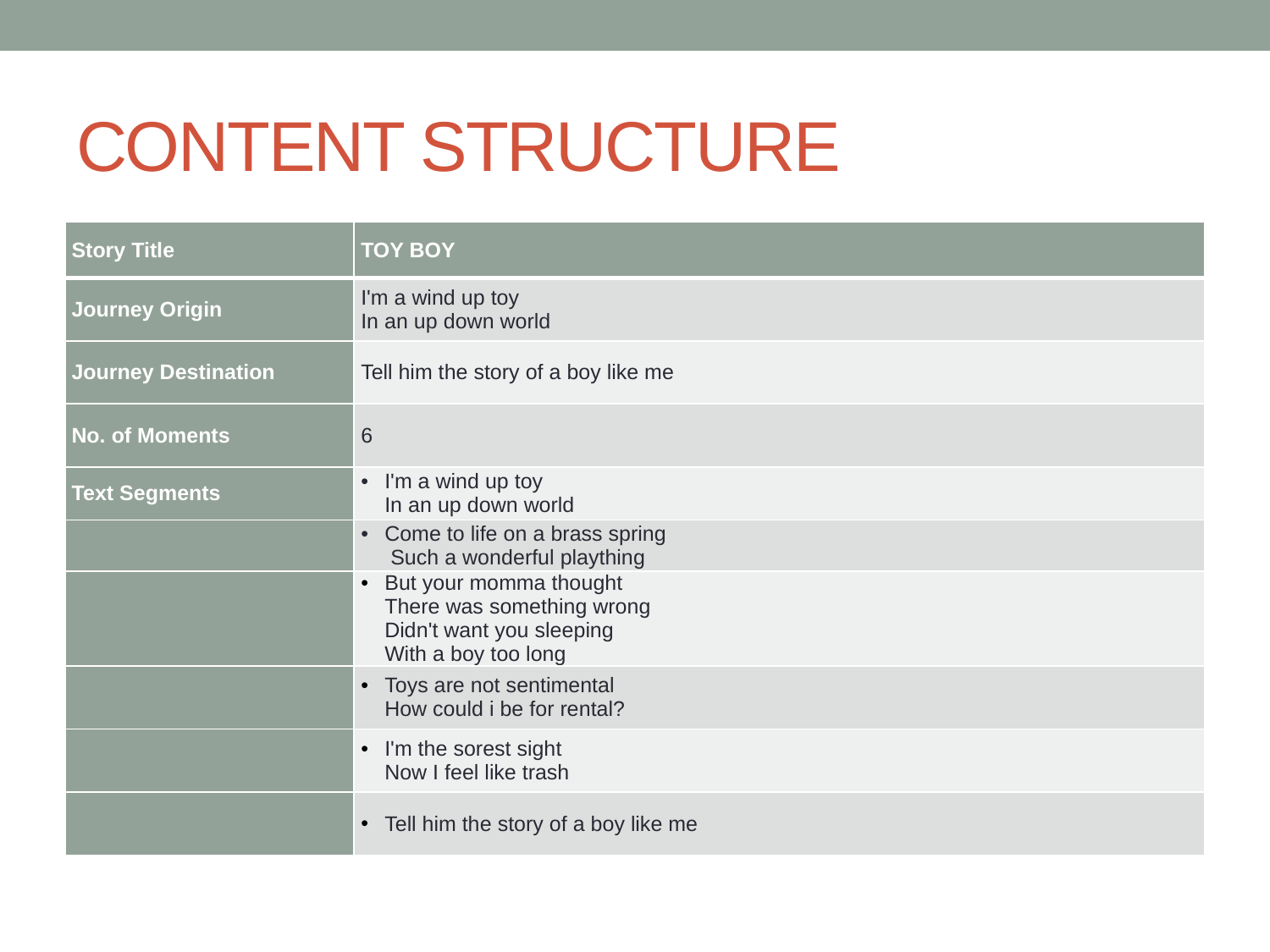

# CONTENT STRUCTURE
| Story Title | TOY BOY |
| --- | --- |
| Journey Origin | I'm a wind up toy In an up down world |
| Journey Destination | Tell him the story of a boy like me |
| No. of Moments | 6 |
| Text Segments | I'm a wind up toy In an up down world |
|  | Come to life on a brass spring Such a wonderful plaything |
|  | But your momma thought There was something wrong Didn't want you sleeping With a boy too long |
|  | Toys are not sentimental How could i be for rental? |
|  | I'm the sorest sight Now I feel like trash |
|  | Tell him the story of a boy like me |